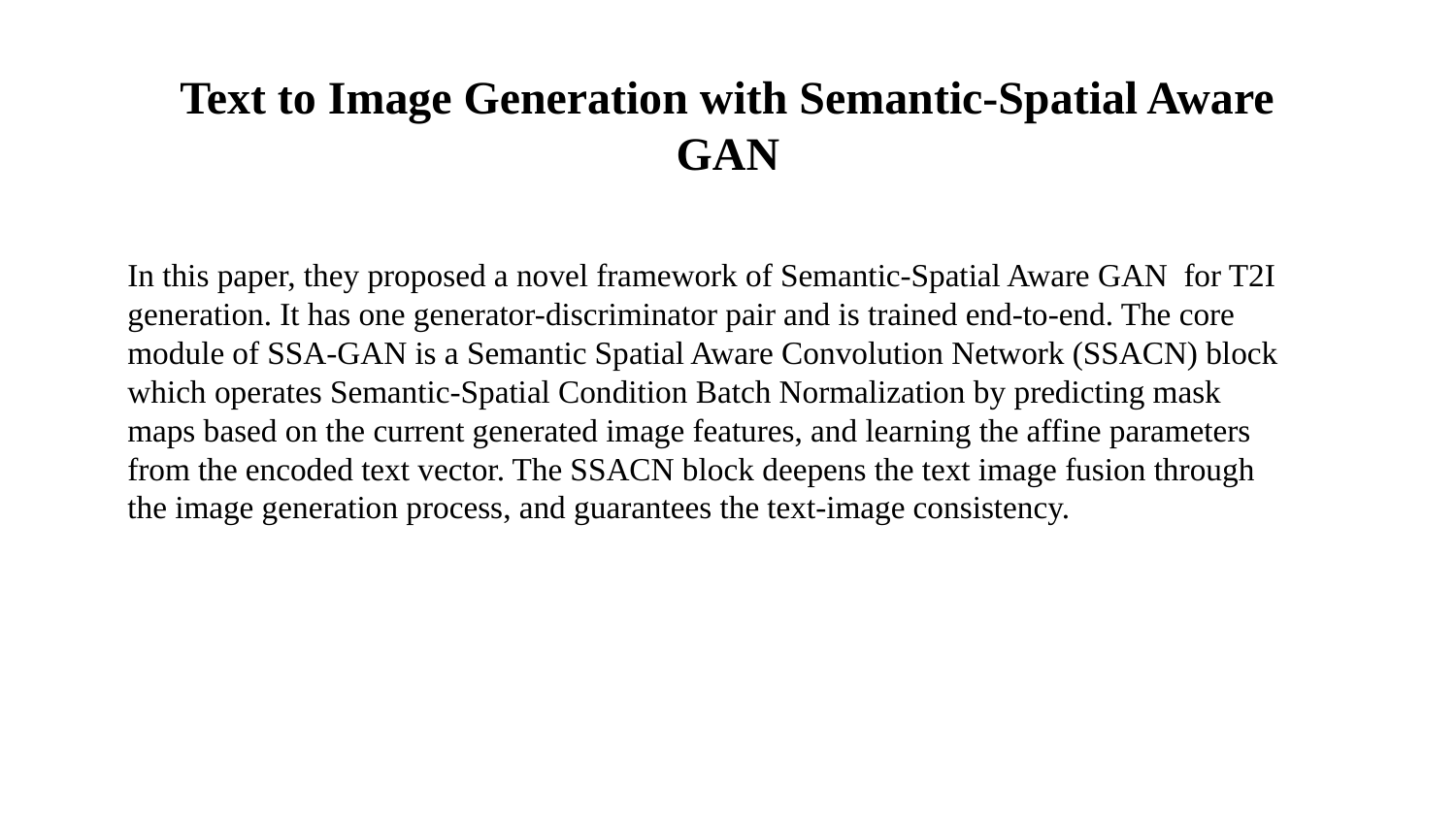

# Text to Image Generation with Semantic-Spatial Aware GAN
In this paper, they proposed a novel framework of Semantic-Spatial Aware GAN  for T2I generation. It has one generator-discriminator pair and is trained end-to-end. The core module of SSA-GAN is a Semantic Spatial Aware Convolution Network (SSACN) block which operates Semantic-Spatial Condition Batch Normalization by predicting mask maps based on the current generated image features, and learning the affine parameters from the encoded text vector. The SSACN block deepens the text image fusion through the image generation process, and guarantees the text-image consistency.